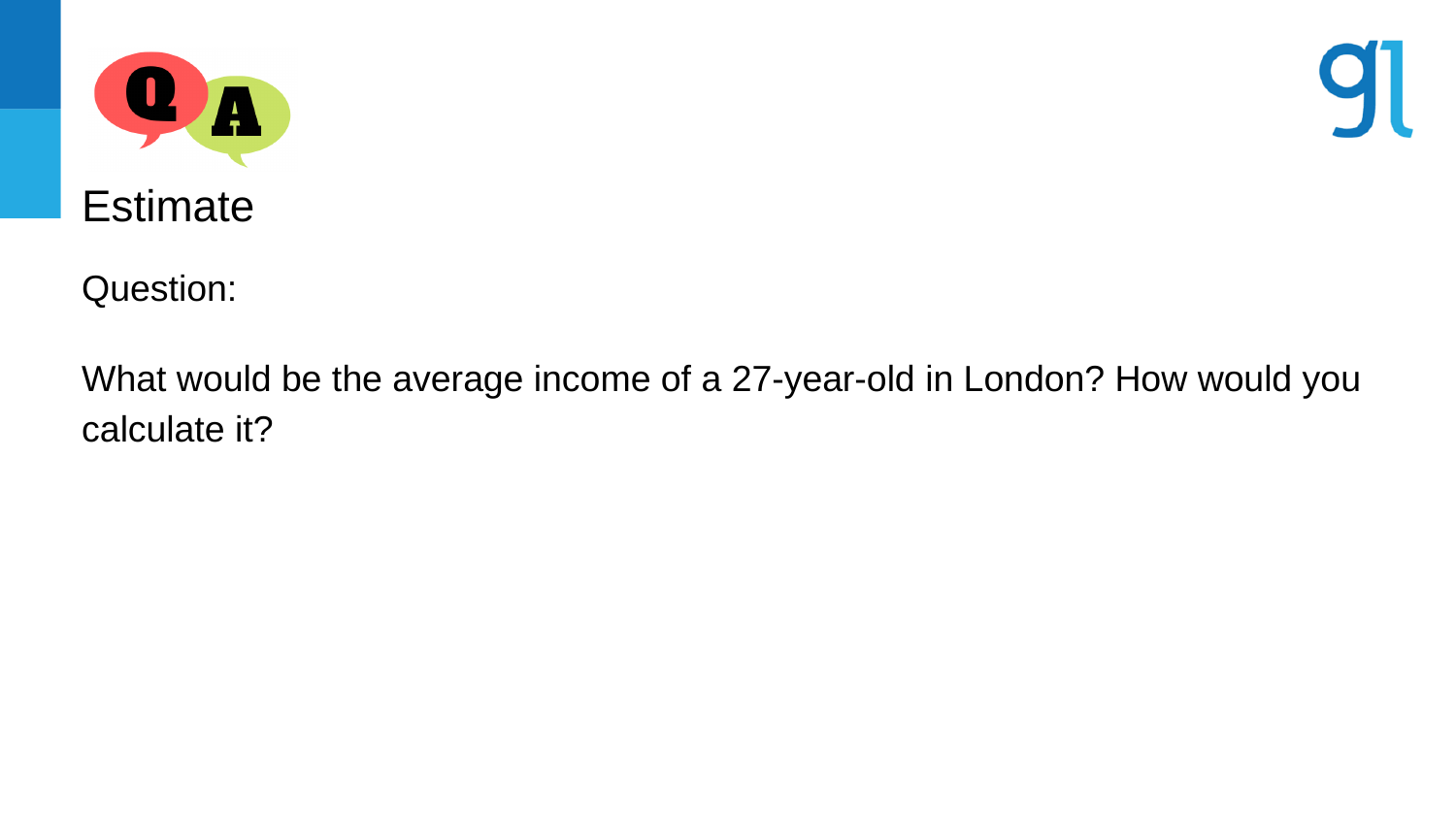

Estimate
Question:
What would be the average income of a 27-year-old in London? How would you calculate it?